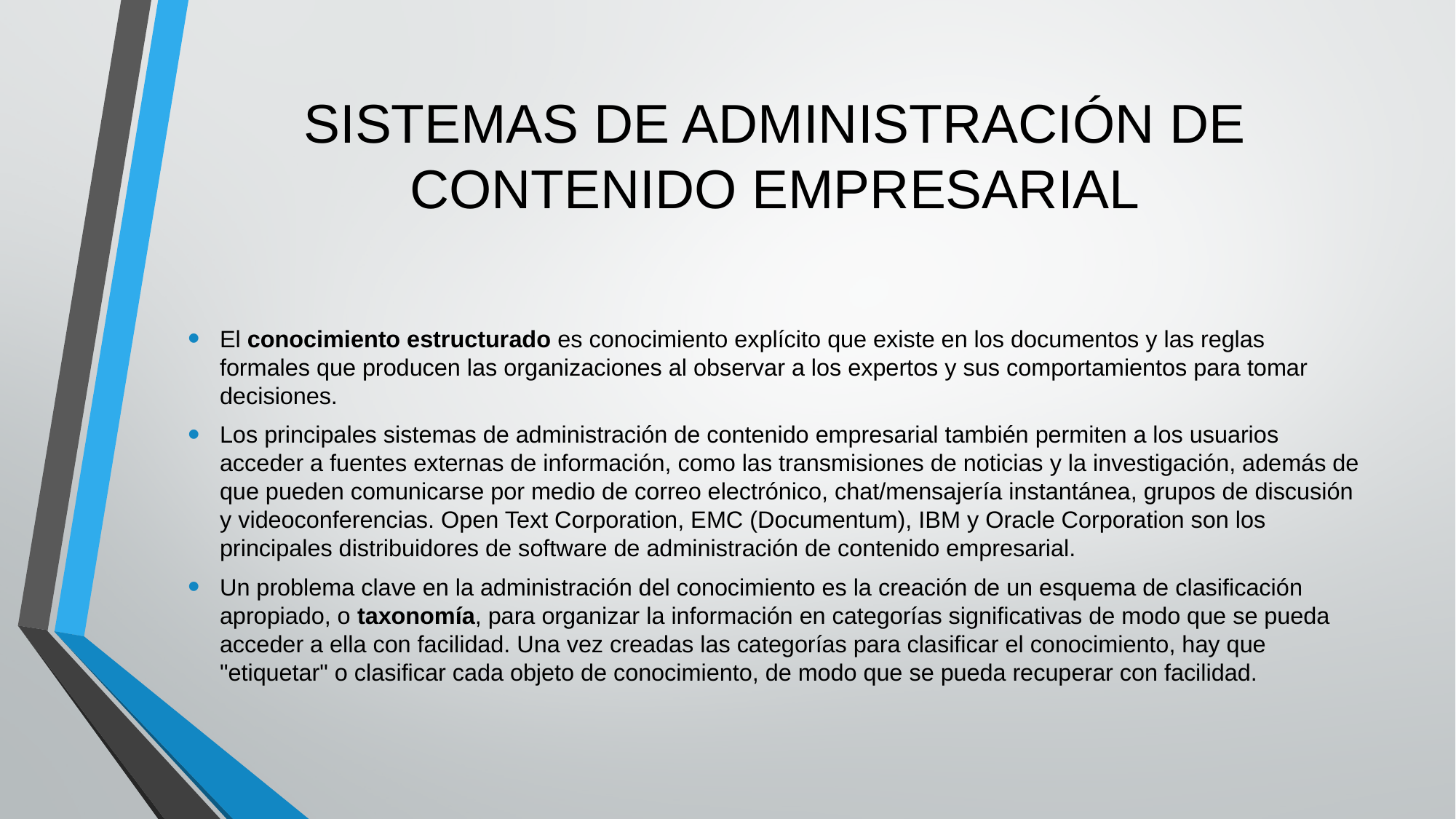

# SISTEMAS DE ADMINISTRACIÓN DE CONTENIDO EMPRESARIAL
El conocimiento estructurado es conocimiento explícito que existe en los documentos y las reglas formales que producen las organizaciones al observar a los expertos y sus comportamientos para tomar decisiones.
Los principales sistemas de administración de contenido empresarial también permiten a los usuarios acceder a fuentes externas de información, como las transmisiones de noticias y la investigación, además de que pueden comunicarse por medio de correo electrónico, chat/mensajería instantánea, grupos de discusión y videoconferencias. Open Text Corporation, EMC (Documentum), IBM y Oracle Corporation son los principales distribuidores de software de administración de contenido empresarial.
Un problema clave en la administración del conocimiento es la creación de un esquema de clasificación apropiado, o taxonomía, para organizar la información en categorías significativas de modo que se pueda acceder a ella con facilidad. Una vez creadas las categorías para clasificar el conocimiento, hay que "etiquetar" o clasificar cada objeto de conocimiento, de modo que se pueda recuperar con facilidad.